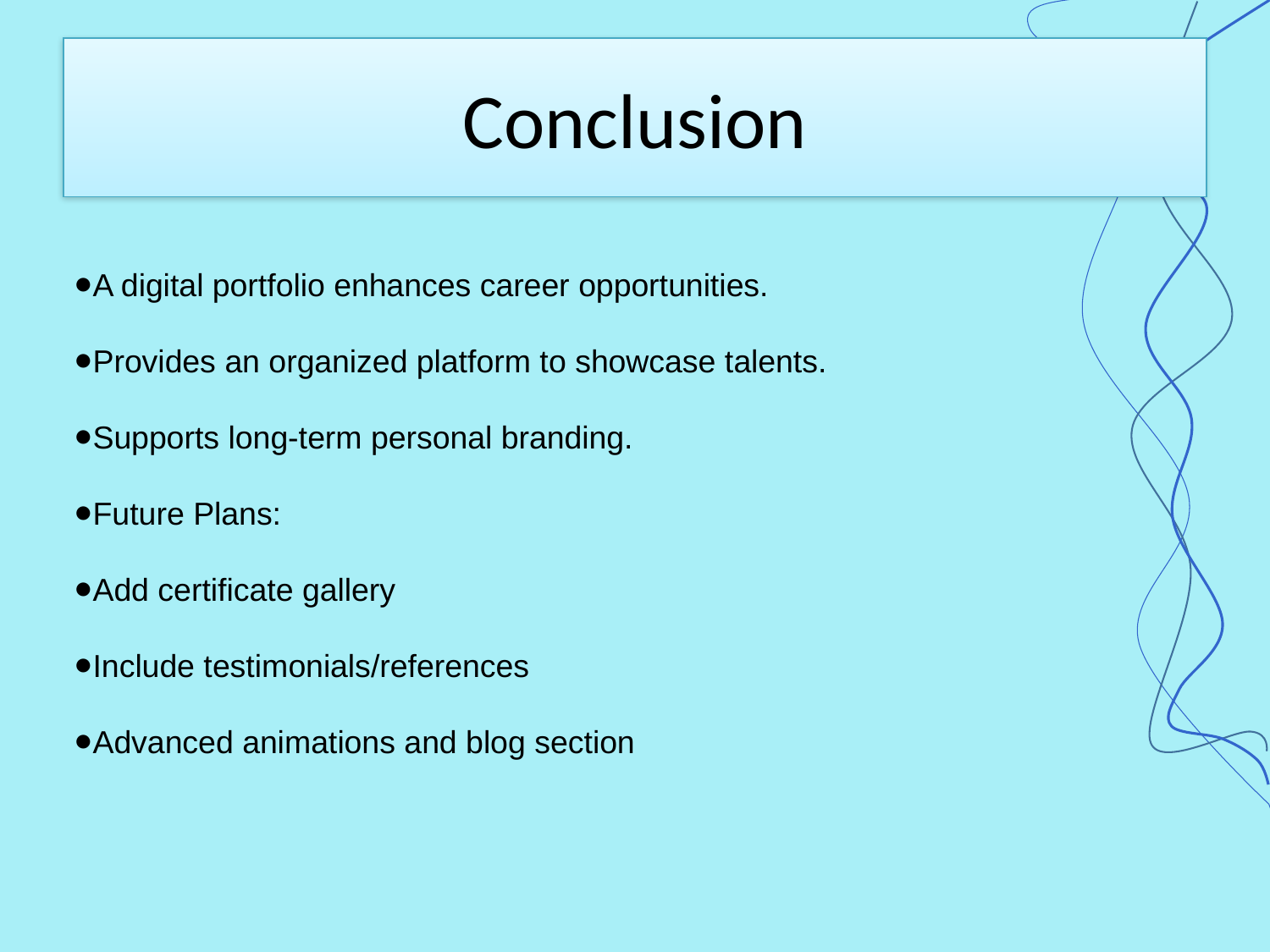

# Conclusion
A digital portfolio enhances career opportunities.

Provides an organized platform to showcase talents.

Supports long-term personal branding.

Future Plans:

Add certificate gallery

Include testimonials/references

Advanced animations and blog section